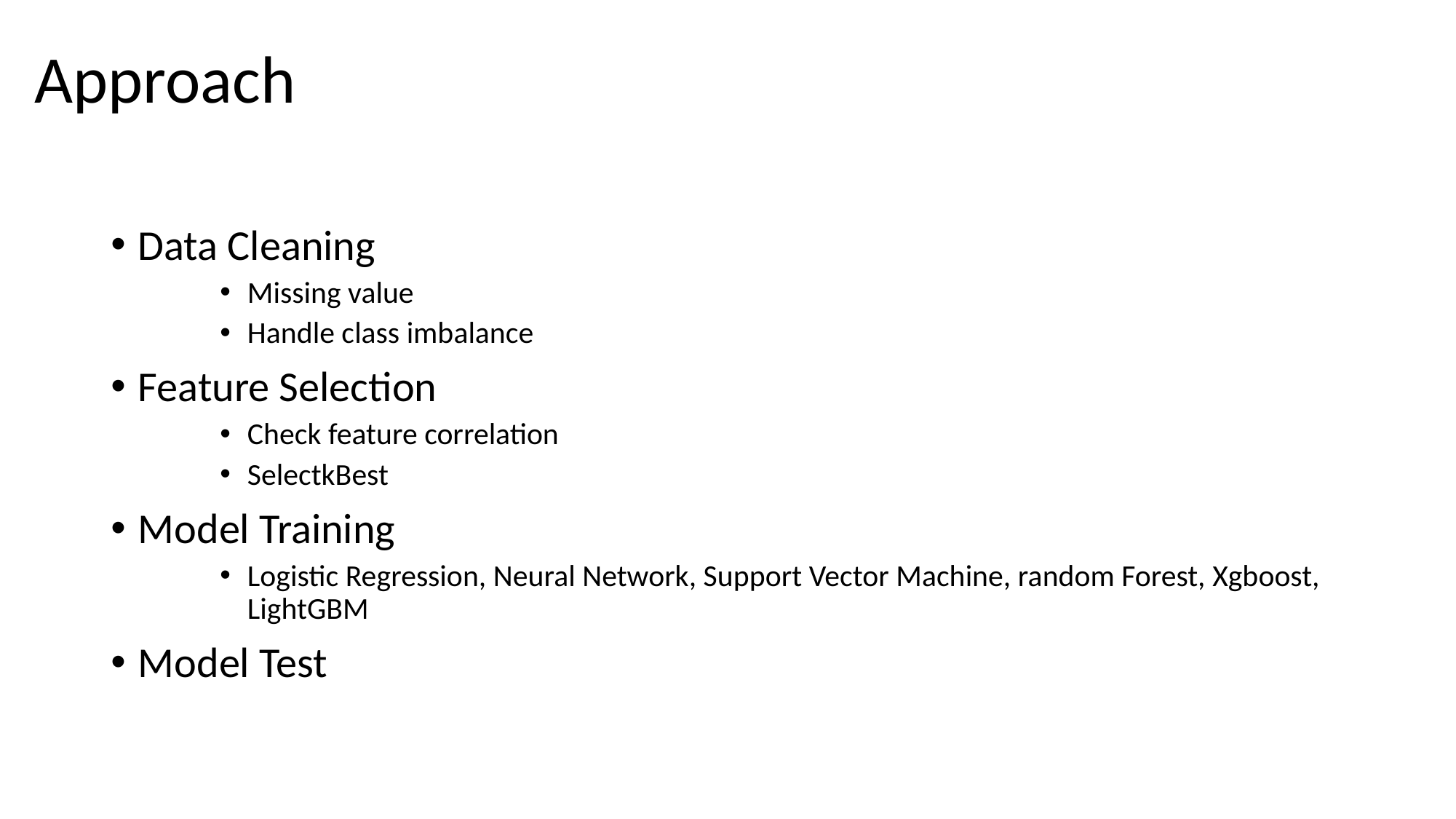

# Approach
Data Cleaning
Missing value
Handle class imbalance
Feature Selection
Check feature correlation
SelectkBest
Model Training
Logistic Regression, Neural Network, Support Vector Machine, random Forest, Xgboost, LightGBM
Model Test